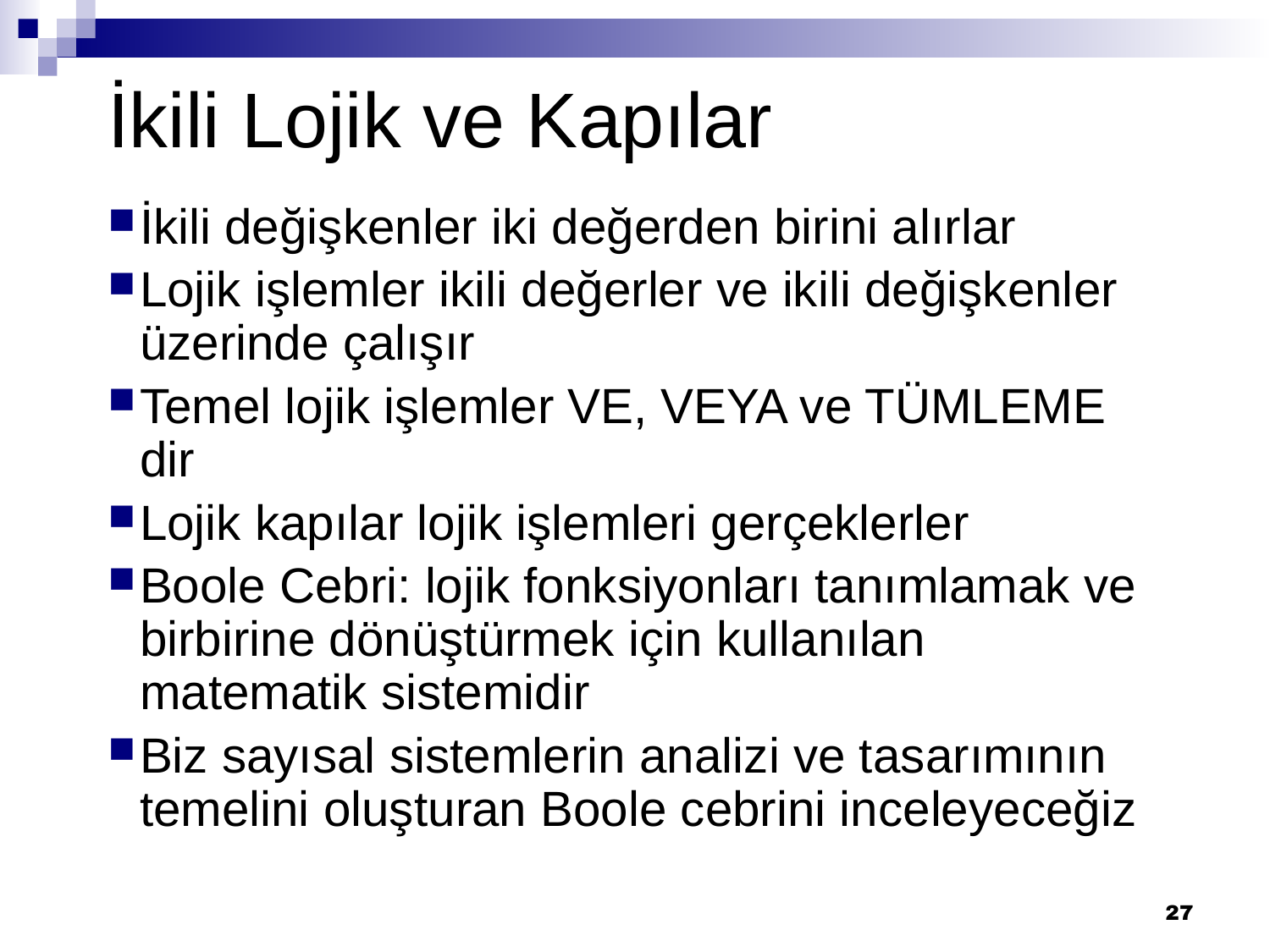

# İkili Lojik ve Kapılar
İkili değişkenler iki değerden birini alırlar
Lojik işlemler ikili değerler ve ikili değişkenler üzerinde çalışır
Temel lojik işlemler VE, VEYA ve TÜMLEME dir
Lojik kapılar lojik işlemleri gerçeklerler
Boole Cebri: lojik fonksiyonları tanımlamak ve birbirine dönüştürmek için kullanılan matematik sistemidir
Biz sayısal sistemlerin analizi ve tasarımının temelini oluşturan Boole cebrini inceleyeceğiz
27